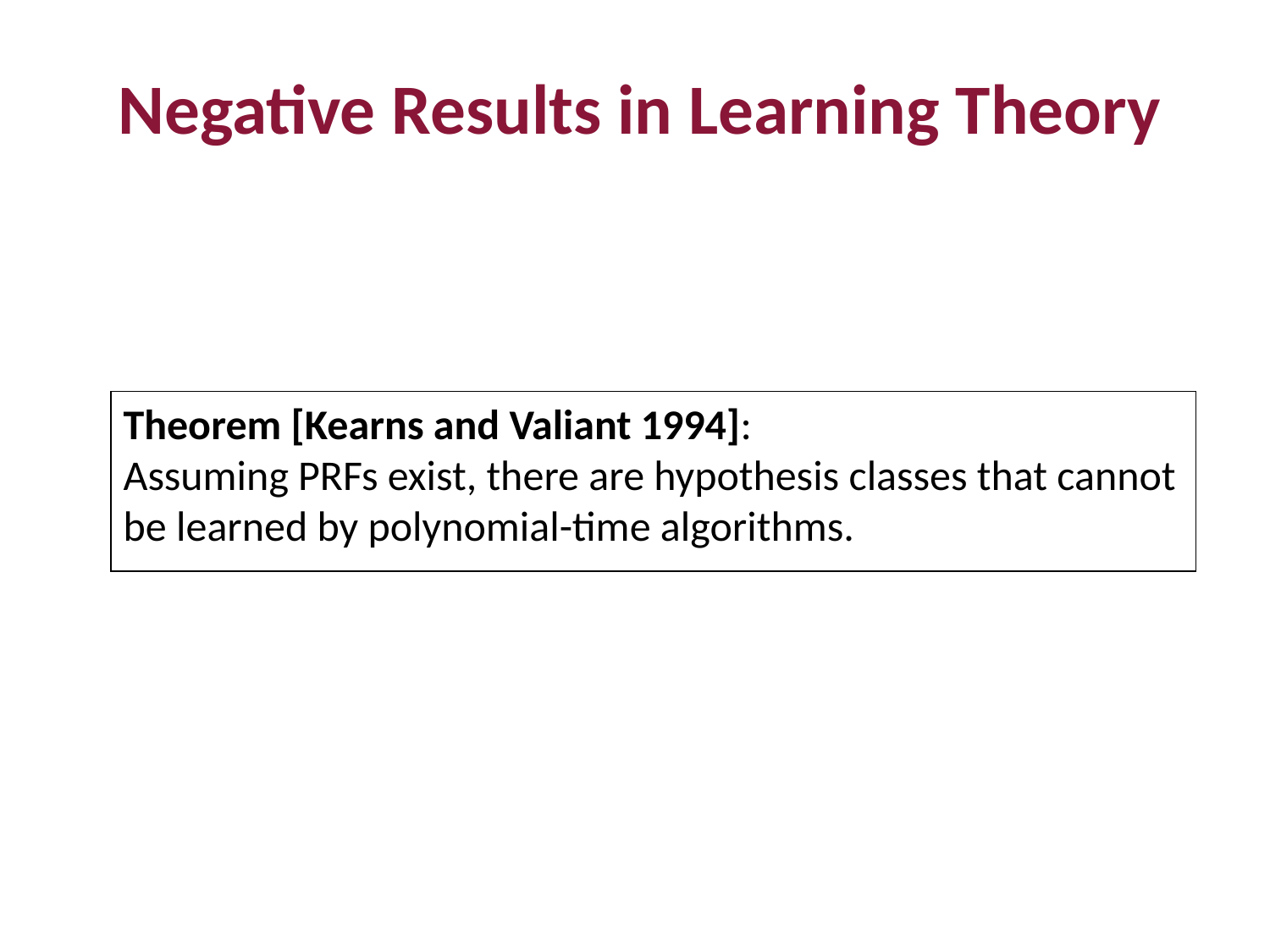

Negative Results in Learning Theory
Theorem [Kearns and Valiant 1994]:
Assuming PRFs exist, there are hypothesis classes that cannot be learned by polynomial-time algorithms.